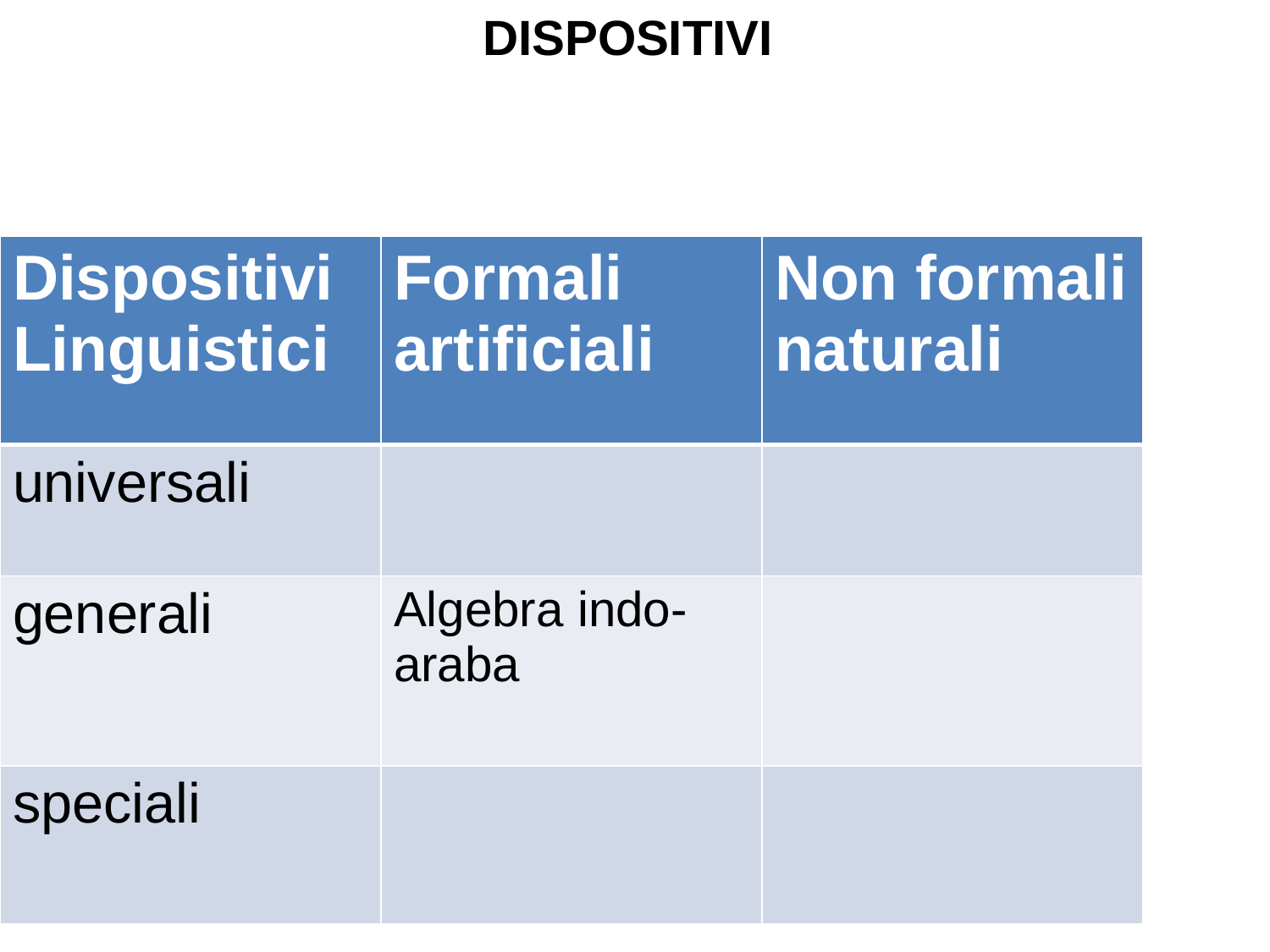

# DISPOSITIVI
| Dispositivi Linguistici | Formali artificiali | Non formali naturali |
| --- | --- | --- |
| universali |  |  |
| generali | Algebra indo-araba |  |
| speciali |  |  |
20